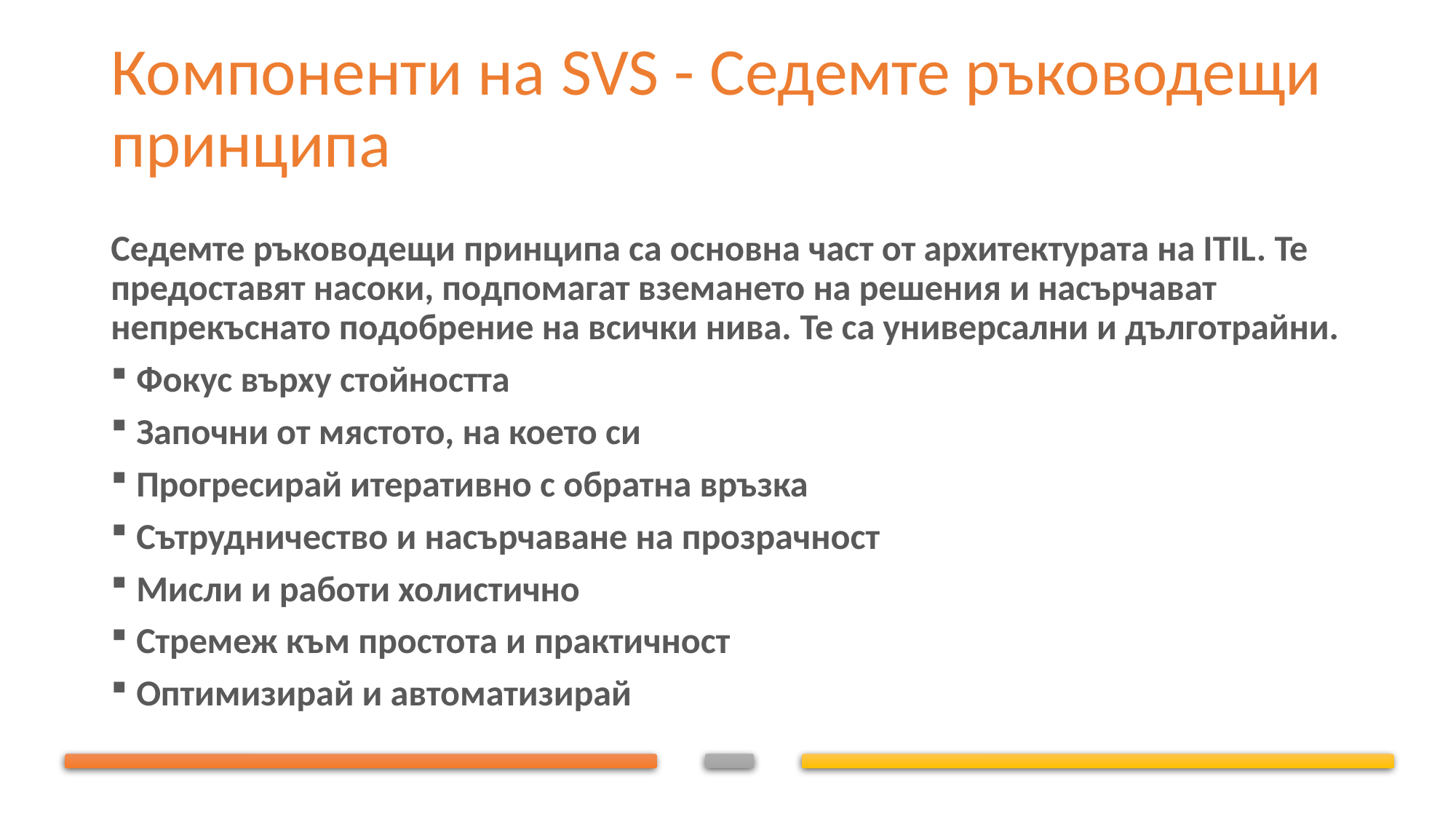

# Компоненти на SVS - Седемте ръководещи принципа
Седемте ръководещи принципа са основна част от архитектурата на ITIL. Те предоставят насоки, подпомагат вземането на решения и насърчават непрекъснато подобрение на всички нива. Те са универсални и дълготрайни.
Фокус върху стойността
Започни от мястото, на което си
Прогресирай итеративно с обратна връзка
Сътрудничество и насърчаване на прозрачност
Мисли и работи холистично
Стремеж към простота и практичност
Оптимизирай и автоматизирай